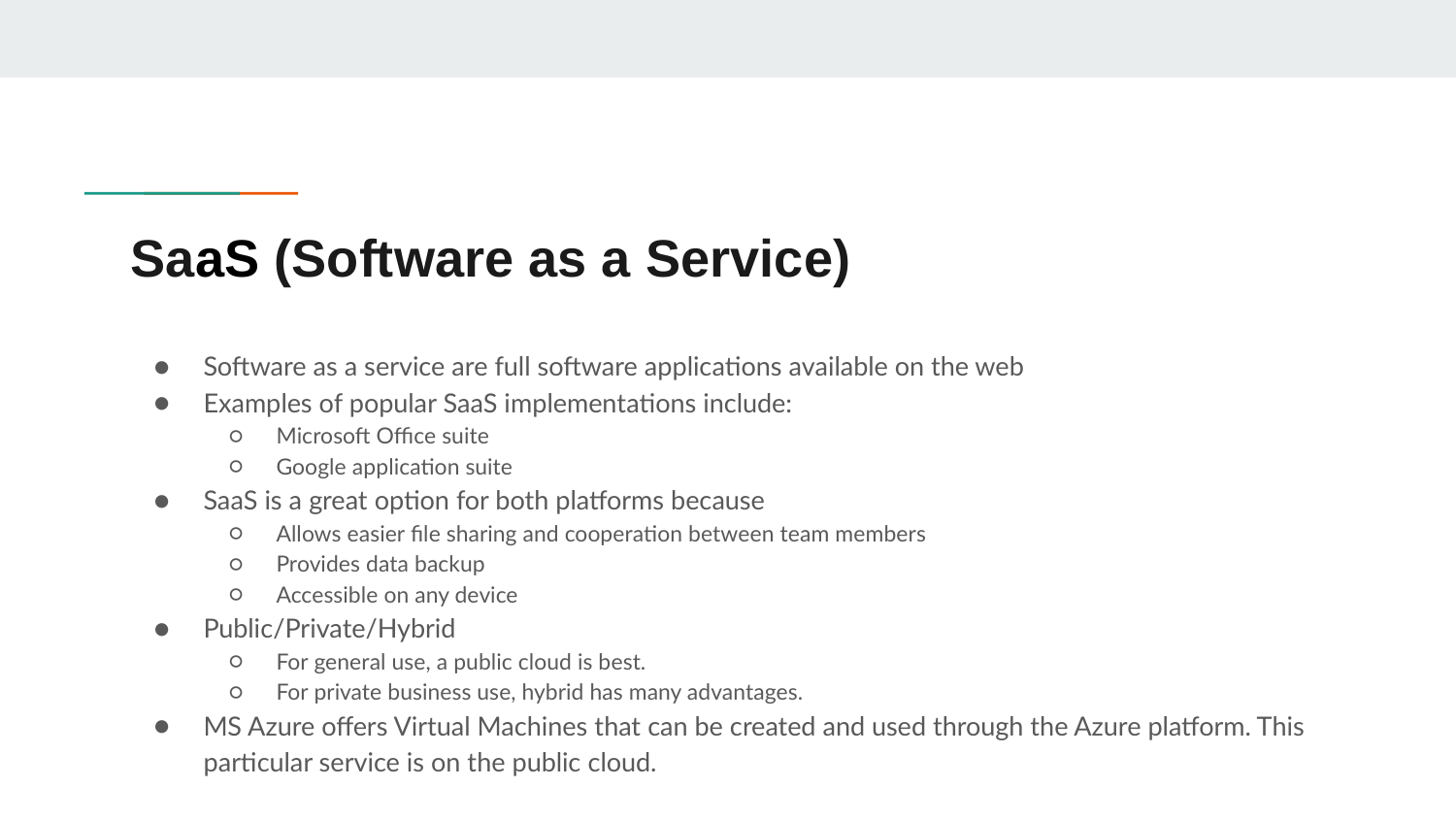

# SaaS (Software as a Service)
Software as a service are full software applications available on the web
Examples of popular SaaS implementations include:
Microsoft Office suite
Google application suite
SaaS is a great option for both platforms because
Allows easier file sharing and cooperation between team members
Provides data backup
Accessible on any device
Public/Private/Hybrid
For general use, a public cloud is best.
For private business use, hybrid has many advantages.
MS Azure offers Virtual Machines that can be created and used through the Azure platform. This particular service is on the public cloud.